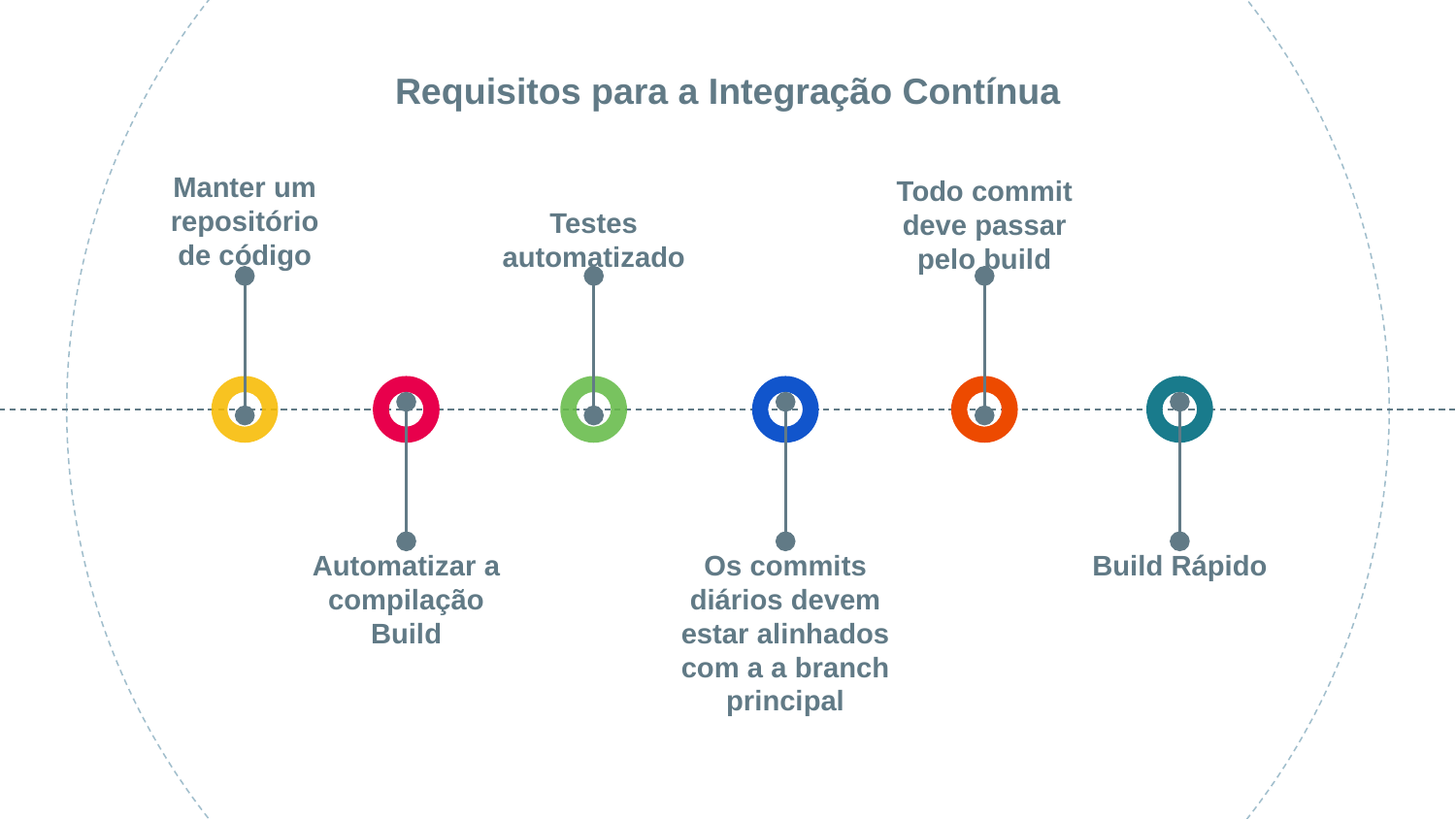

Requisitos para a Integração Contínua
Manter um repositório de código
Todo commit deve passar pelo build

Testes automatizado

Automatizar a compilação
Build

Os commits diários devem estar alinhados com a a branch principal

Build Rápido